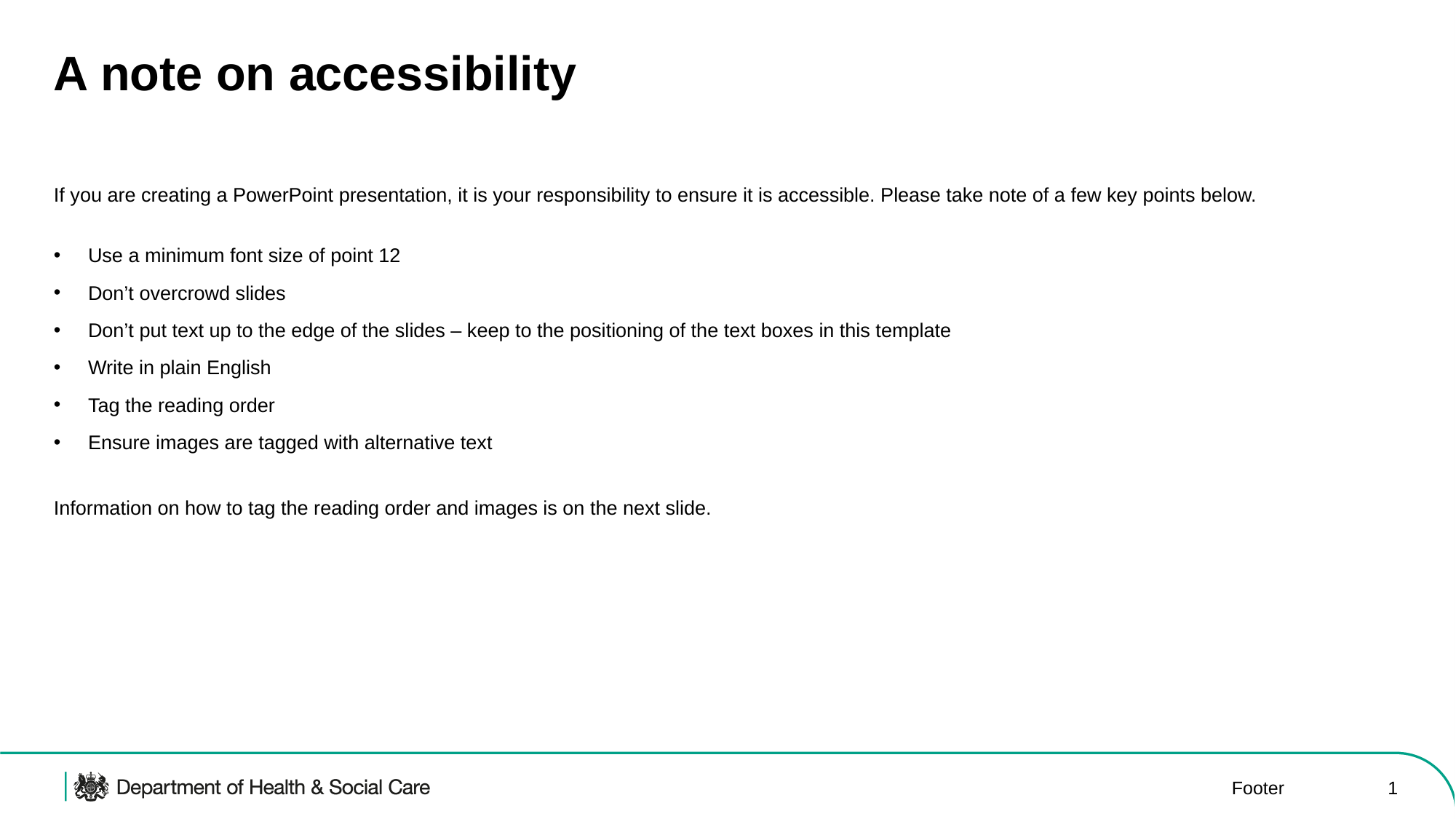

# A note on accessibility
If you are creating a PowerPoint presentation, it is your responsibility to ensure it is accessible. Please take note of a few key points below.
Use a minimum font size of point 12
Don’t overcrowd slides
Don’t put text up to the edge of the slides – keep to the positioning of the text boxes in this template
Write in plain English
Tag the reading order
Ensure images are tagged with alternative text
Information on how to tag the reading order and images is on the next slide.

Footer
1